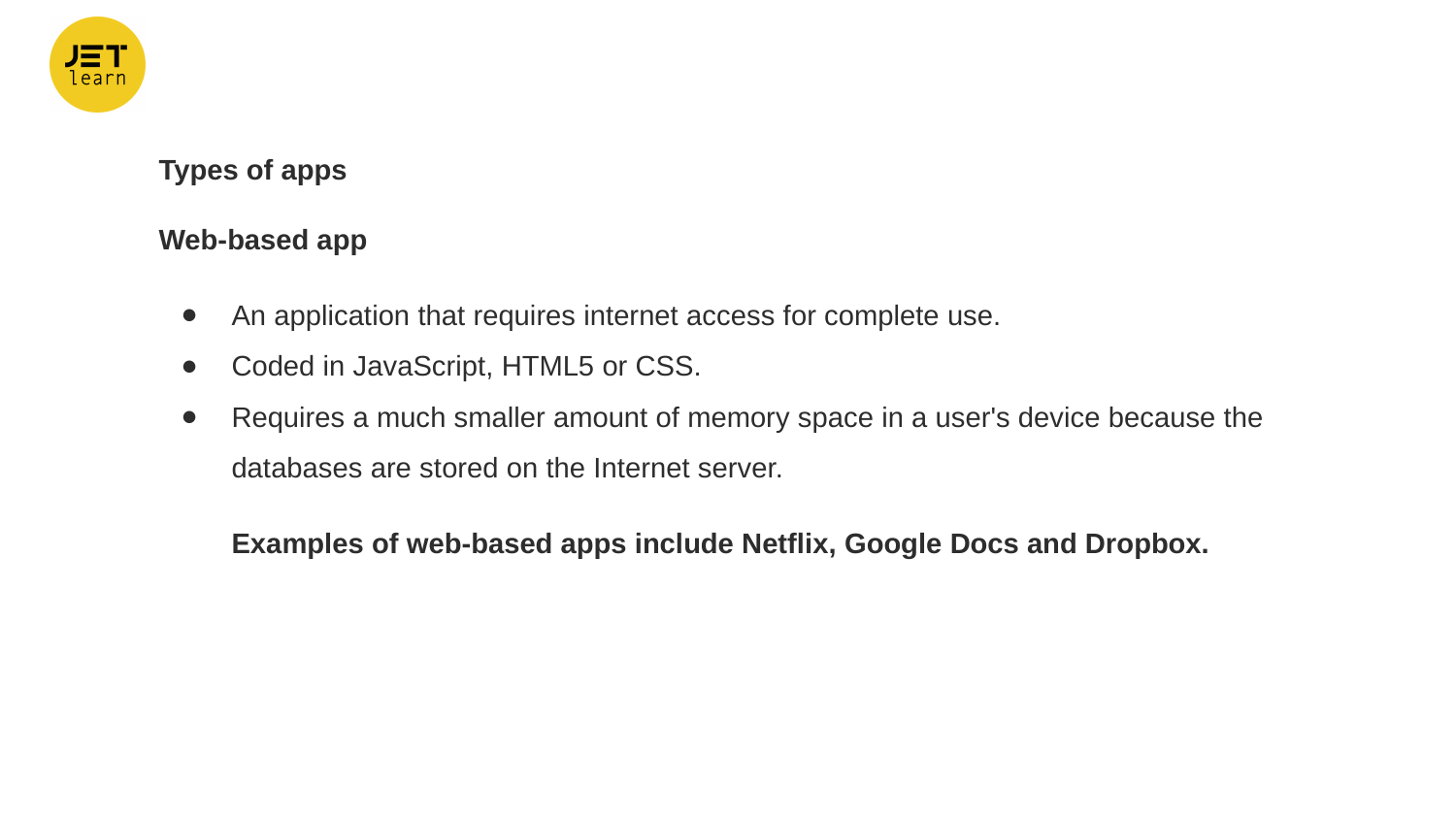

Types of apps
Web-based app
An application that requires internet access for complete use.
Coded in JavaScript, HTML5 or CSS.
Requires a much smaller amount of memory space in a user's device because the databases are stored on the Internet server.
Examples of web-based apps include Netflix, Google Docs and Dropbox.